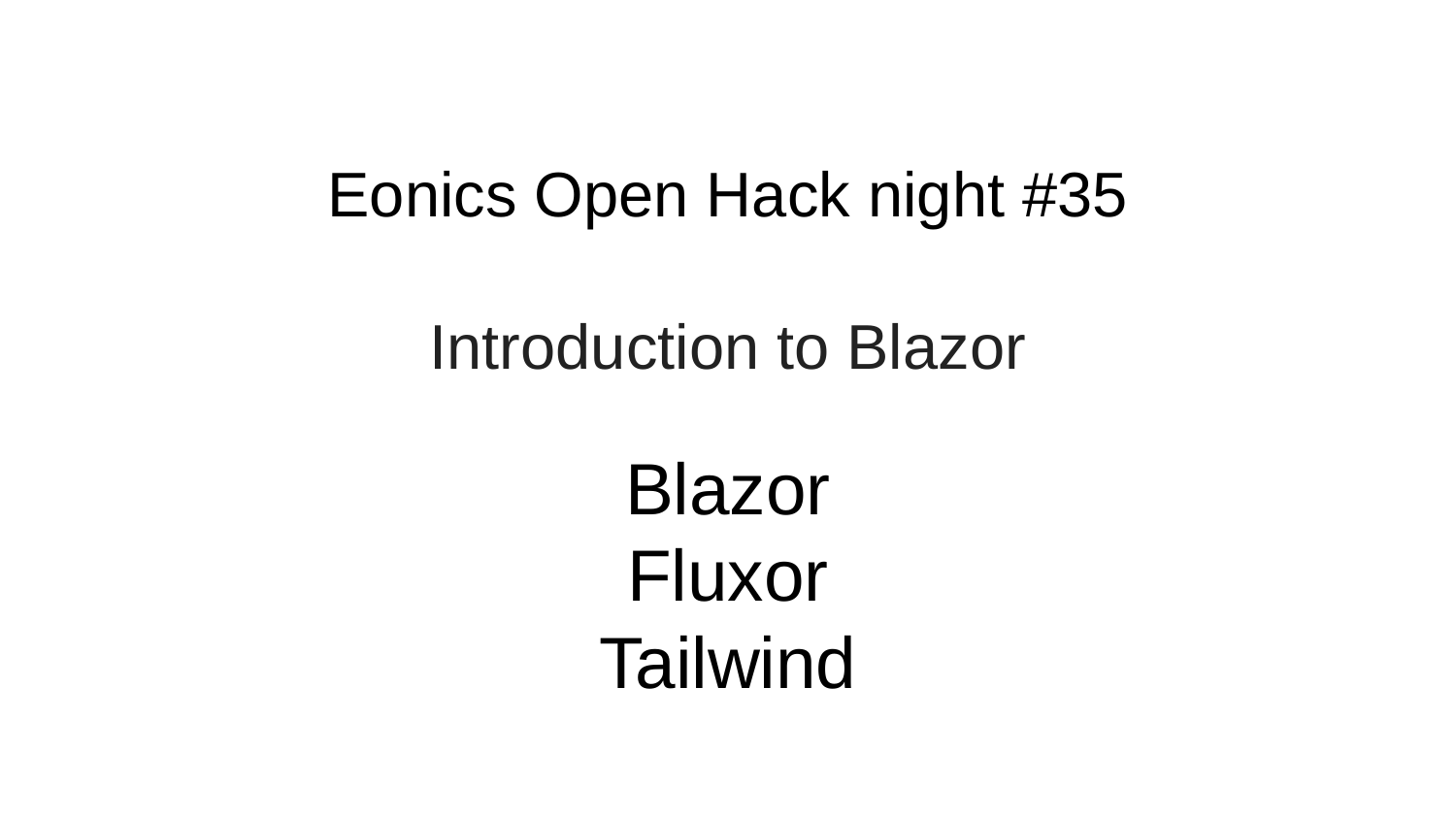

# Eonics Open Hack night #35

Introduction to Blazor
Blazor
Fluxor
Tailwind